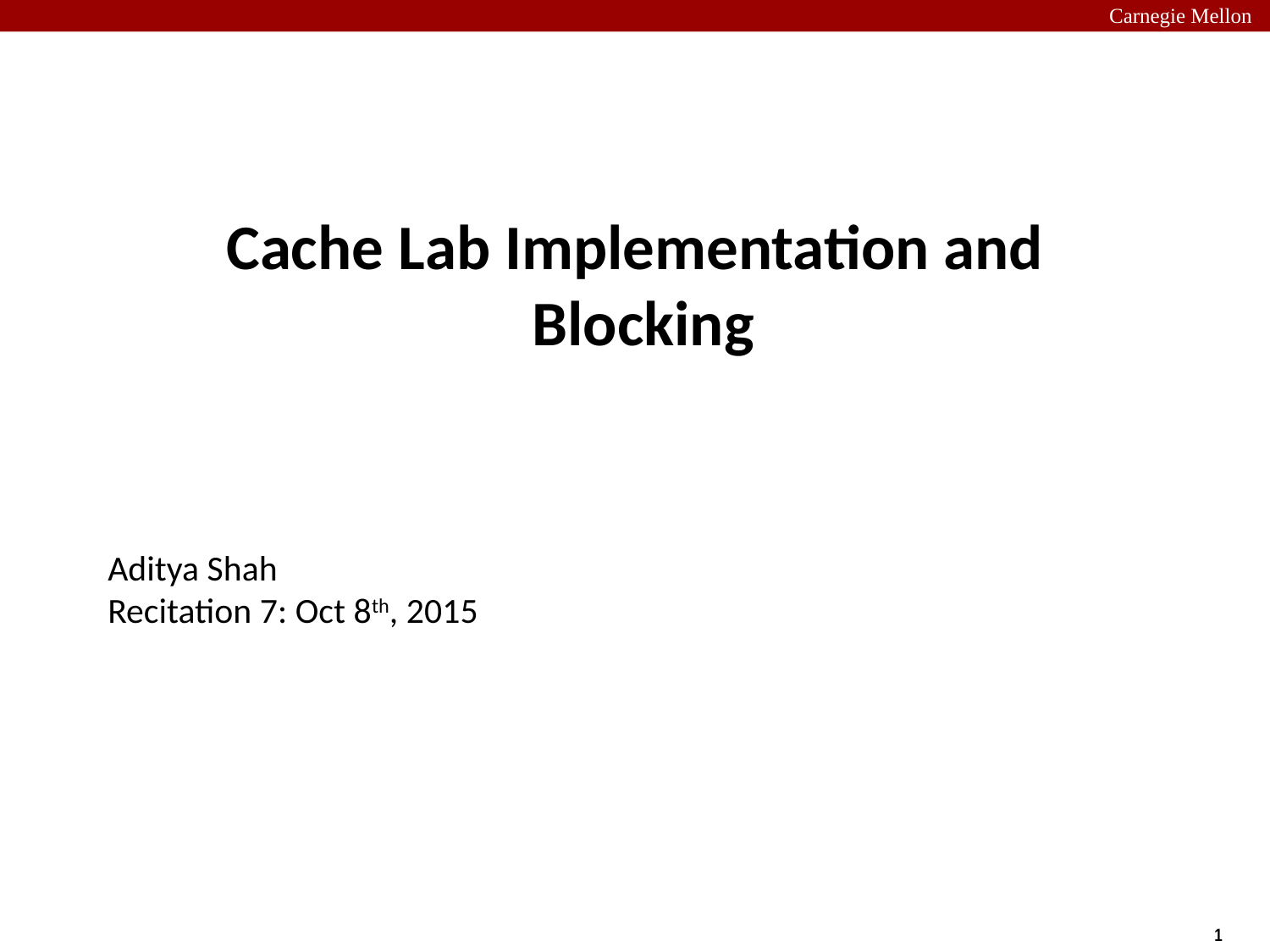

# Cache Lab Implementation and Blocking
Aditya Shah
Recitation 7: Oct 8th, 2015